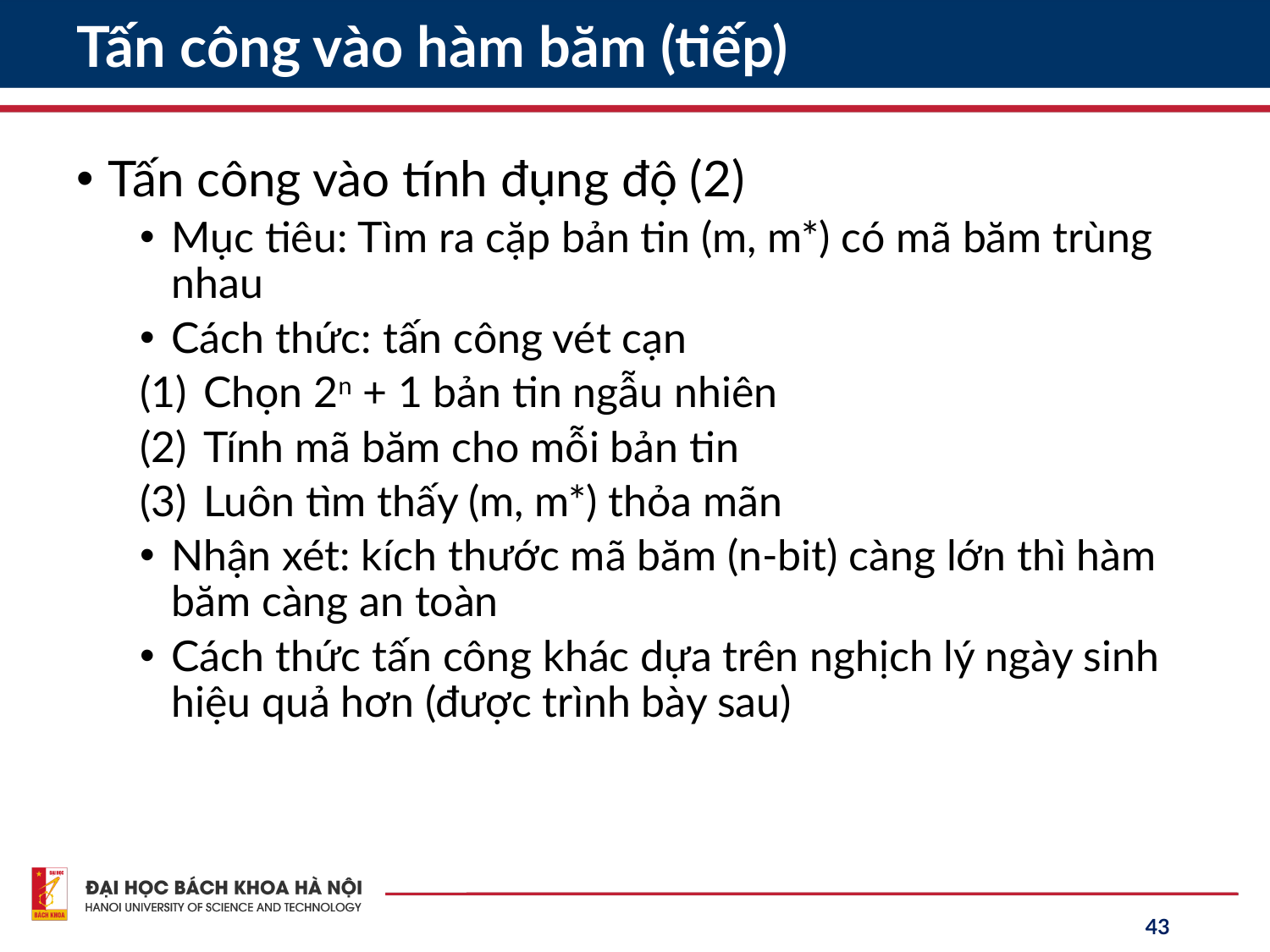

# Tấn công vào hàm băm (tiếp)
Tấn công vào tính đụng độ (2)
Mục tiêu: Tìm ra cặp bản tin (m, m*) có mã băm trùng nhau
Cách thức: tấn công vét cạn
Chọn 2n + 1 bản tin ngẫu nhiên
Tính mã băm cho mỗi bản tin
Luôn tìm thấy (m, m*) thỏa mãn
Nhận xét: kích thước mã băm (n-bit) càng lớn thì hàm băm càng an toàn
Cách thức tấn công khác dựa trên nghịch lý ngày sinh hiệu quả hơn (được trình bày sau)

43